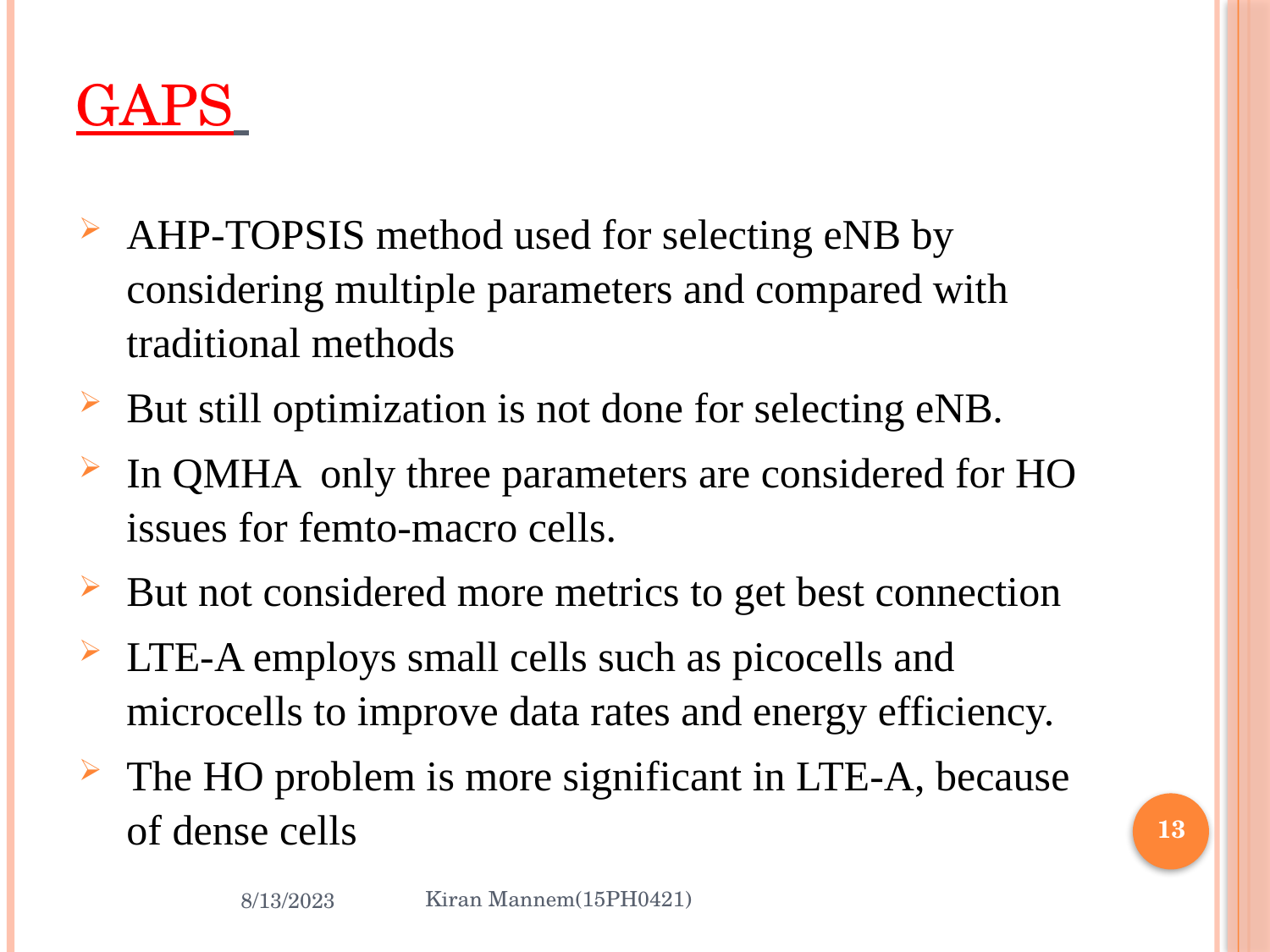

# Gaps
AHP-TOPSIS method used for selecting eNB by considering multiple parameters and compared with traditional methods
But still optimization is not done for selecting eNB.
In QMHA  only three parameters are considered for HO issues for femto-macro cells.
But not considered more metrics to get best connection
LTE-A employs small cells such as picocells and microcells to improve data rates and energy efficiency.
The HO problem is more significant in LTE-A, because of dense cells
13
8/13/2023
Kiran Mannem(15PH0421)